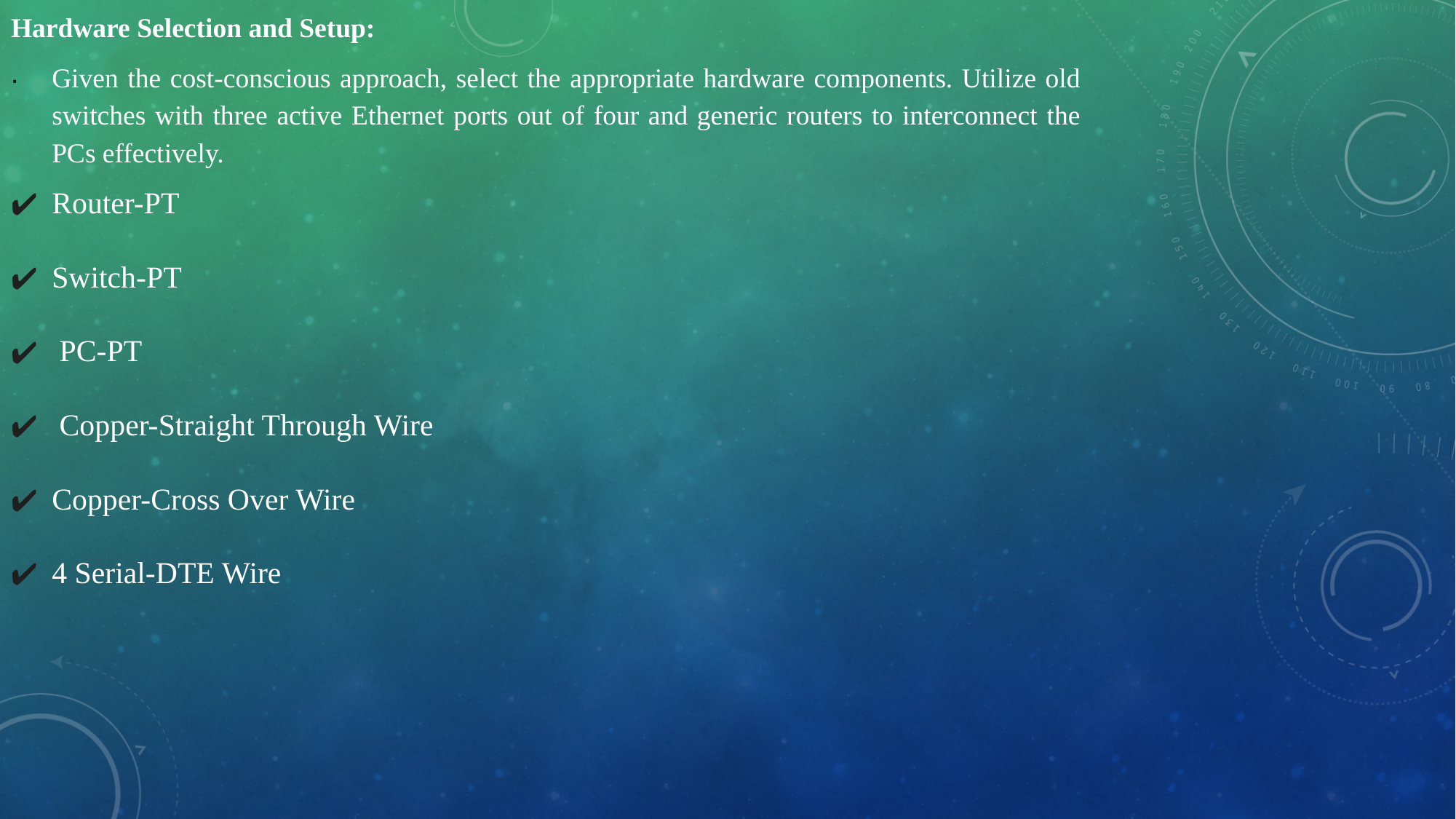

Hardware Selection and Setup:
Given the cost-conscious approach, select the appropriate hardware components. Utilize old switches with three active Ethernet ports out of four and generic routers to interconnect the PCs effectively.
Router-PT
Switch-PT
 PC-PT
 Copper-Straight Through Wire
Copper-Cross Over Wire
4 Serial-DTE Wire